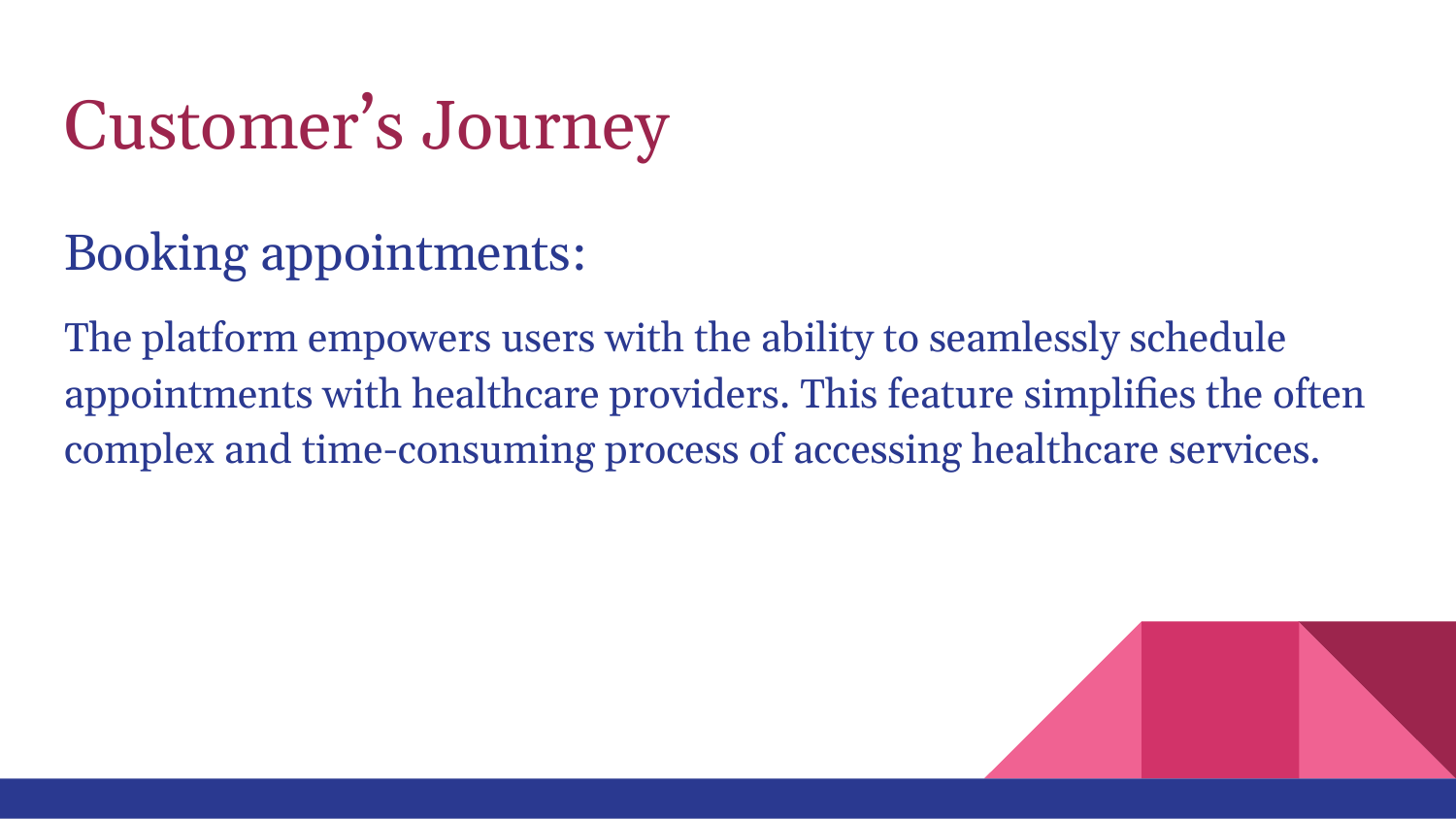

# Customer’s Journey
Booking appointments:
The platform empowers users with the ability to seamlessly schedule appointments with healthcare providers. This feature simplifies the often complex and time-consuming process of accessing healthcare services.